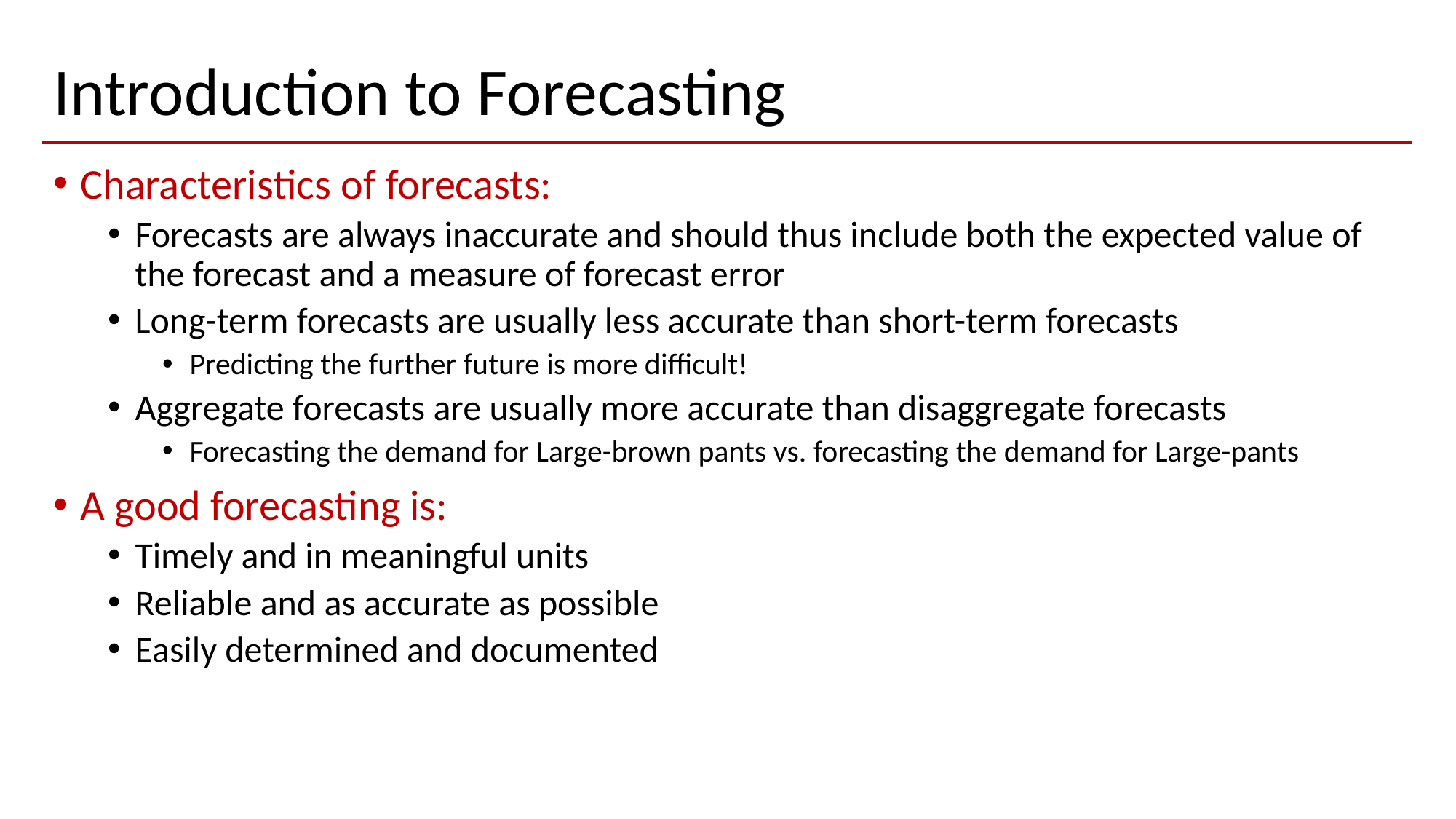

# Introduction to Forecasting
Characteristics of forecasts:
Forecasts are always inaccurate and should thus include both the expected value of the forecast and a measure of forecast error
Long-term forecasts are usually less accurate than short-term forecasts
Predicting the further future is more difficult!
Aggregate forecasts are usually more accurate than disaggregate forecasts
Forecasting the demand for Large-brown pants vs. forecasting the demand for Large-pants
A good forecasting is:
Timely and in meaningful units
Reliable and as accurate as possible
Easily determined and documented